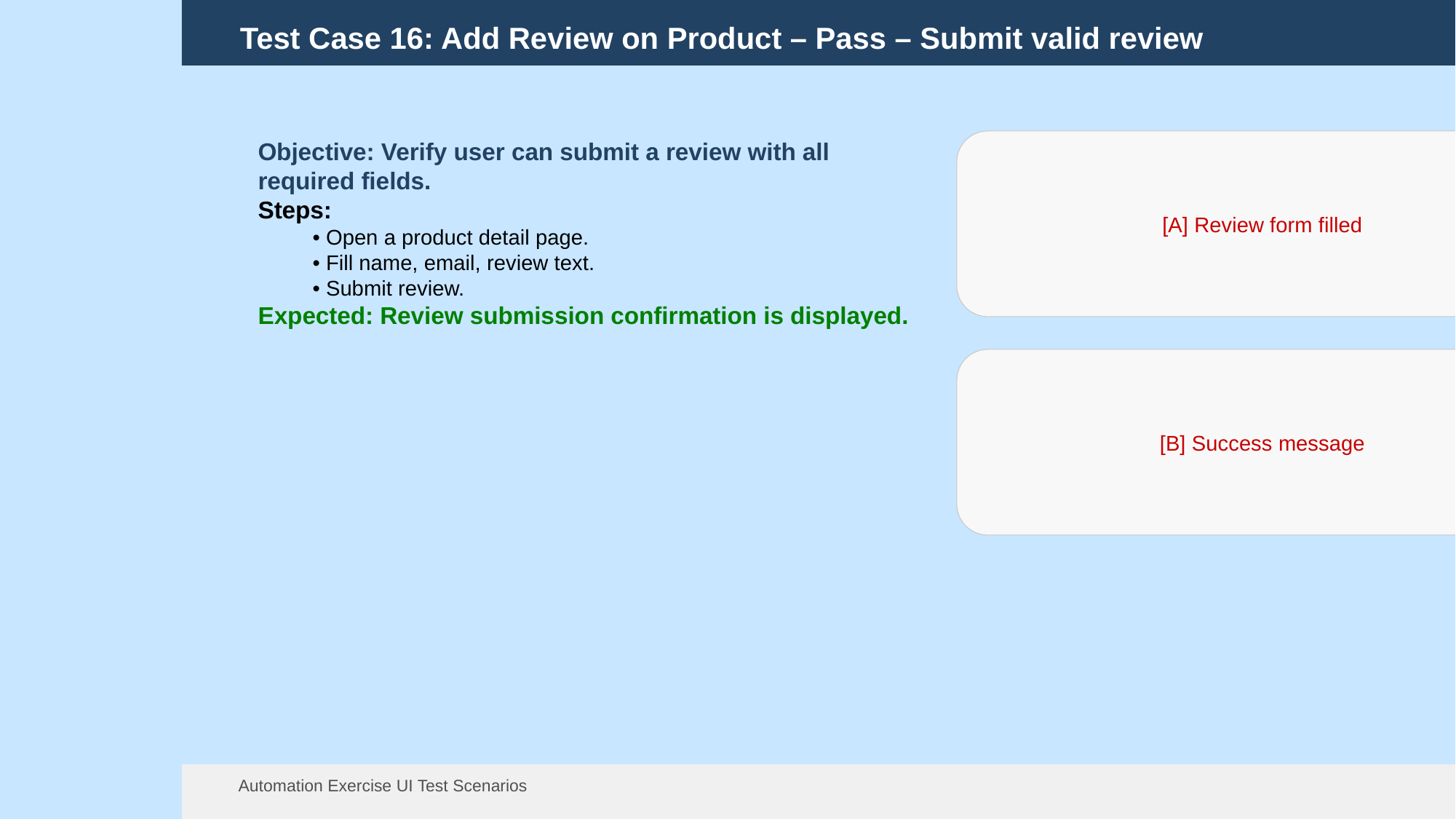

Test Case 16: Add Review on Product – Pass – Submit valid review
[A] Review form filled
Objective: Verify user can submit a review with all required fields.
Steps:
• Open a product detail page.
• Fill name, email, review text.
• Submit review.
Expected: Review submission confirmation is displayed.
[B] Success message

Automation Exercise UI Test Scenarios
13 Aug 2025